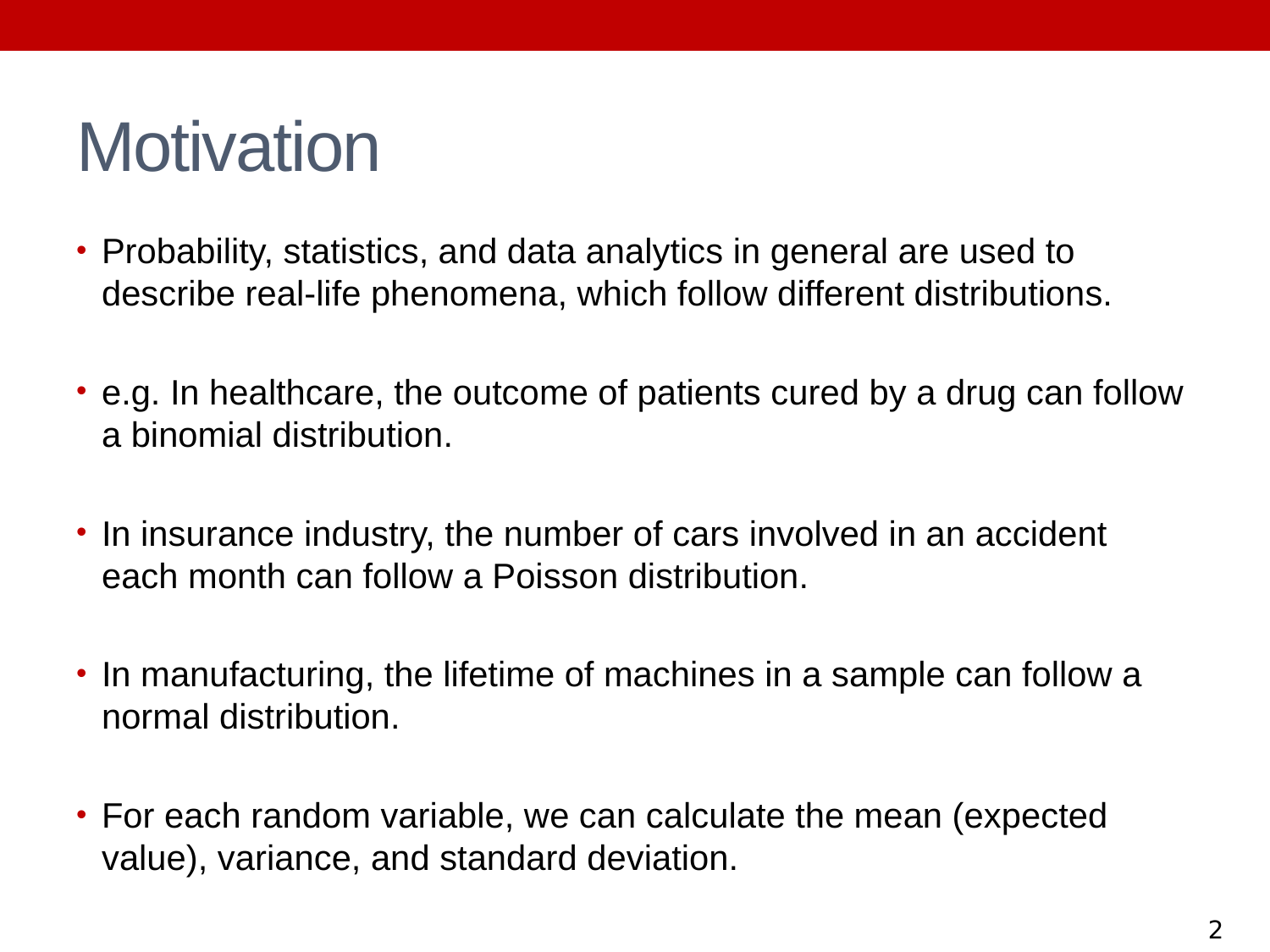

# Motivation
Probability, statistics, and data analytics in general are used to describe real-life phenomena, which follow different distributions.

e.g. In healthcare, the outcome of patients cured by a drug can follow a binomial distribution.

In insurance industry, the number of cars involved in an accident each month can follow a Poisson distribution.

In manufacturing, the lifetime of machines in a sample can follow a normal distribution.

For each random variable, we can calculate the mean (expected value), variance, and standard deviation.

2